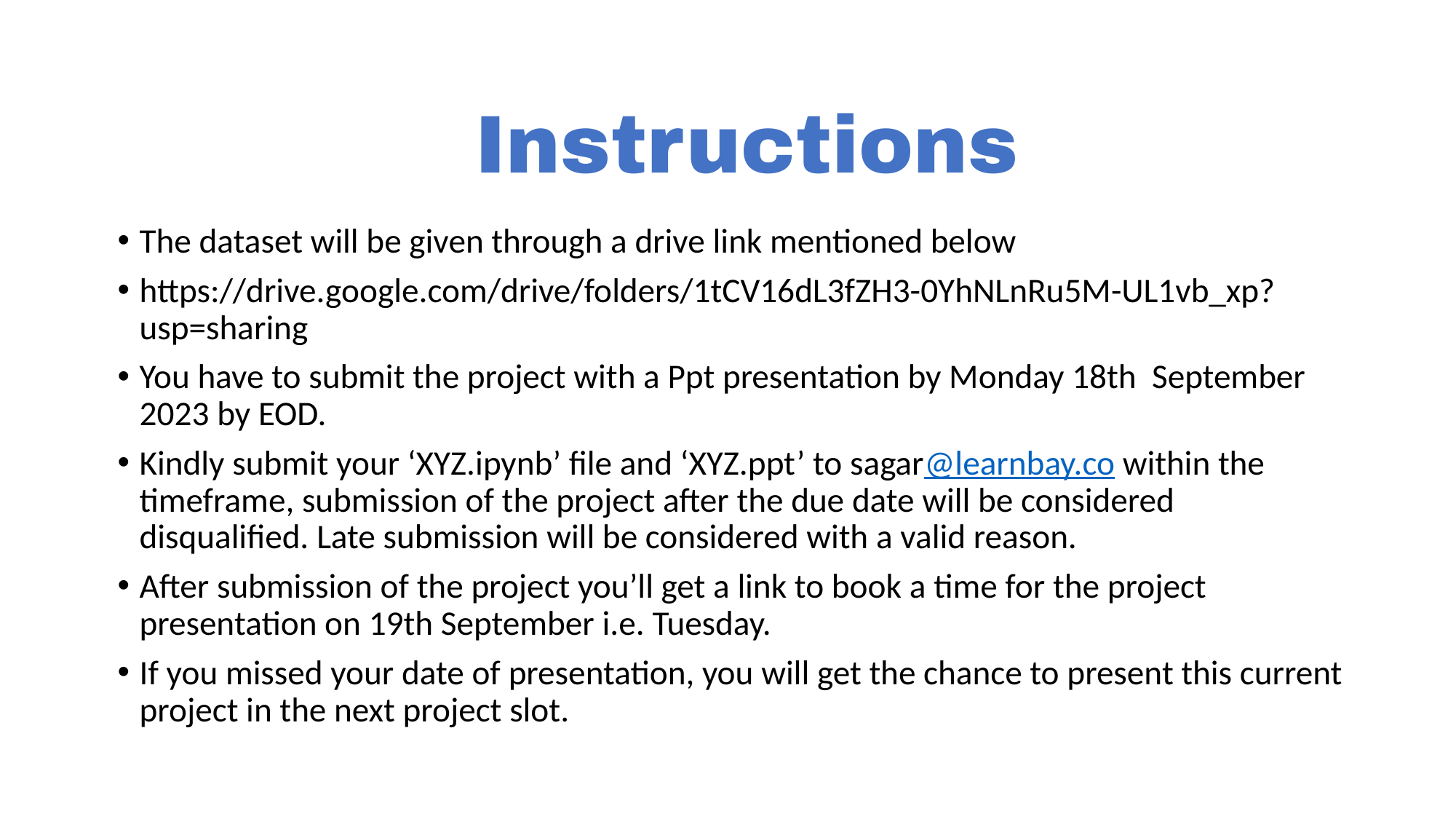

# Instructions
The dataset will be given through a drive link mentioned below
https://drive.google.com/drive/folders/1tCV16dL3fZH3-0YhNLnRu5M-UL1vb_xp?usp=sharing
You have to submit the project with a Ppt presentation by Monday 18th  September 2023 by EOD.
Kindly submit your ‘XYZ.ipynb’ file and ‘XYZ.ppt’ to sagar@learnbay.co within the timeframe, submission of the project after the due date will be considered disqualified. Late submission will be considered with a valid reason.
After submission of the project you’ll get a link to book a time for the project presentation on 19th September i.e. Tuesday.
If you missed your date of presentation, you will get the chance to present this current project in the next project slot.